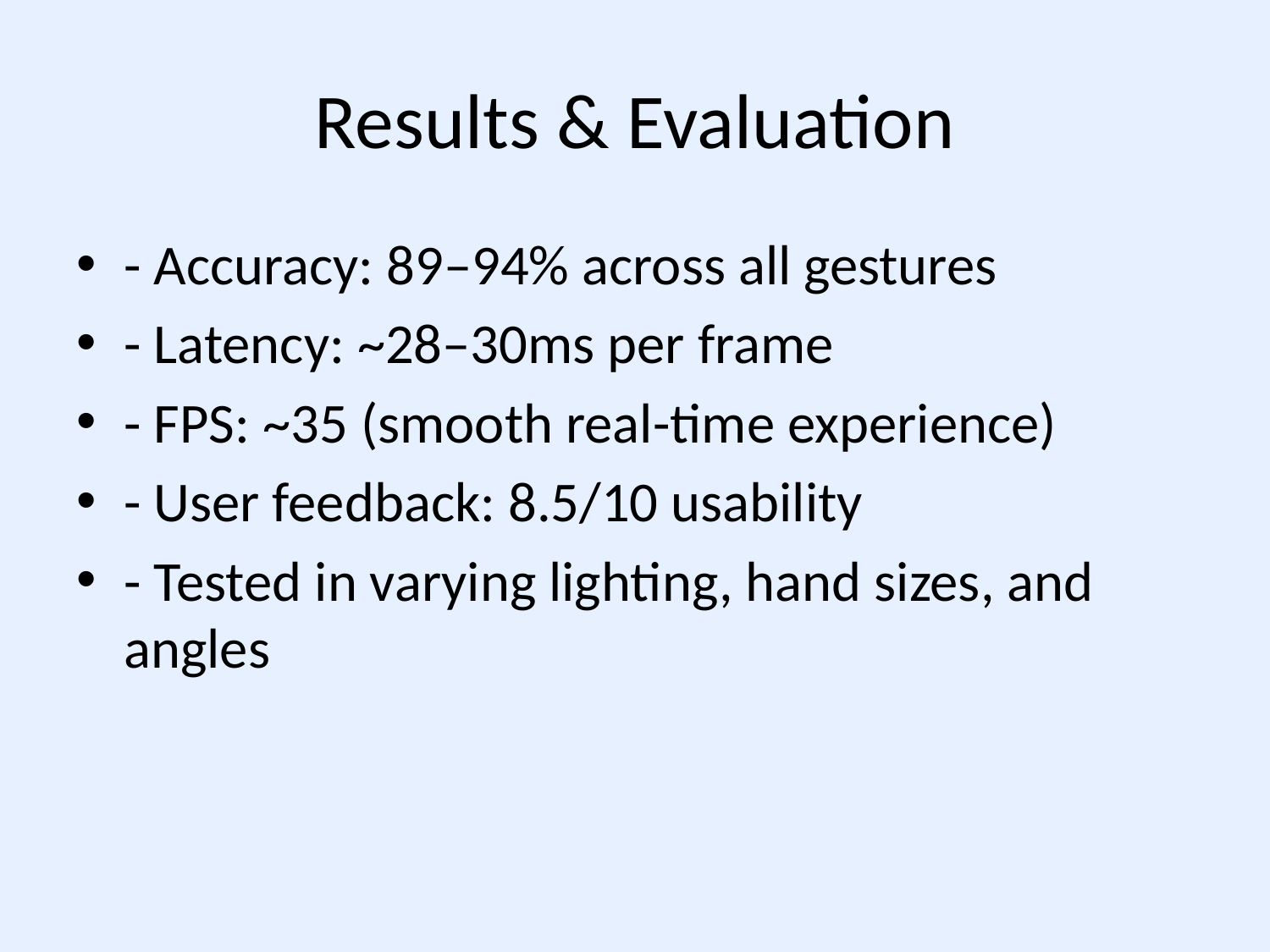

# Results & Evaluation
- Accuracy: 89–94% across all gestures
- Latency: ~28–30ms per frame
- FPS: ~35 (smooth real-time experience)
- User feedback: 8.5/10 usability
- Tested in varying lighting, hand sizes, and angles